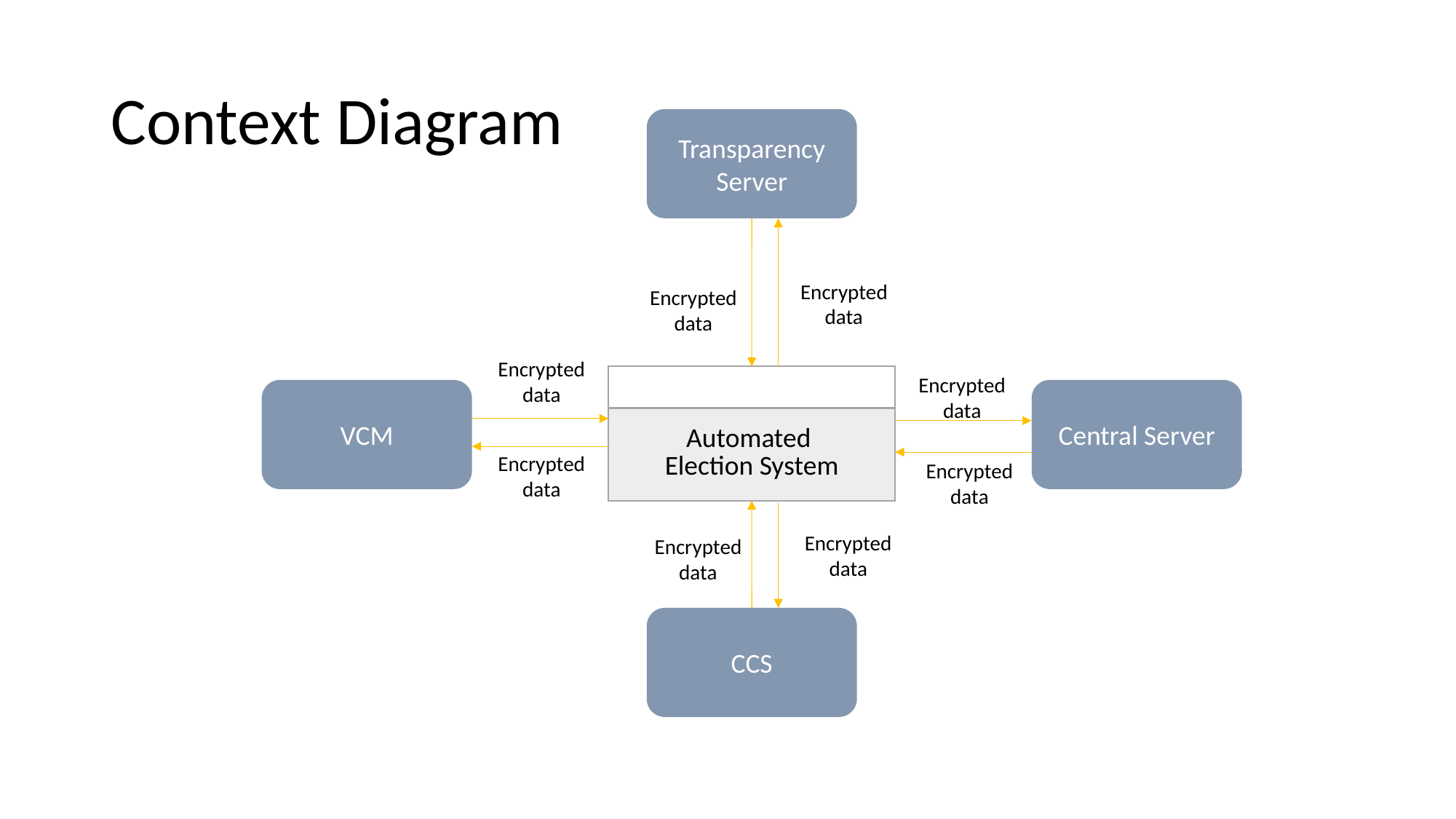

# Context Diagram
Transparency Server
Encrypted data
Encrypted data
Encrypted data
|  |
| --- |
| Automated Election System |
Encrypted data
VCM
Central Server
Encrypted data
Encrypted data
Encrypted data
Encrypted data
CCS